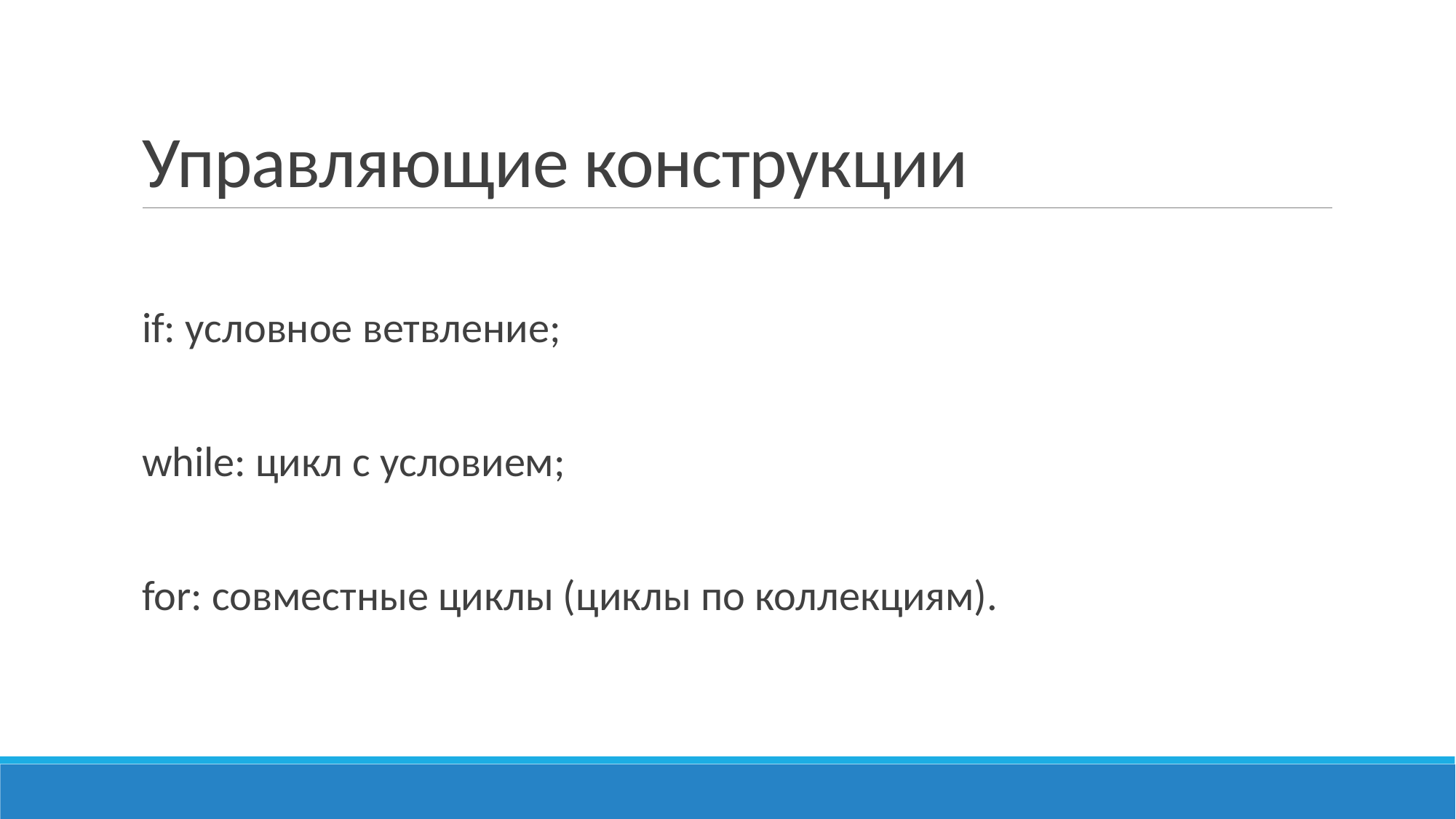

# Управляющие конструкции

if: условное ветвление;

while: цикл с условием;

for: совместные циклы (циклы по коллекциям).